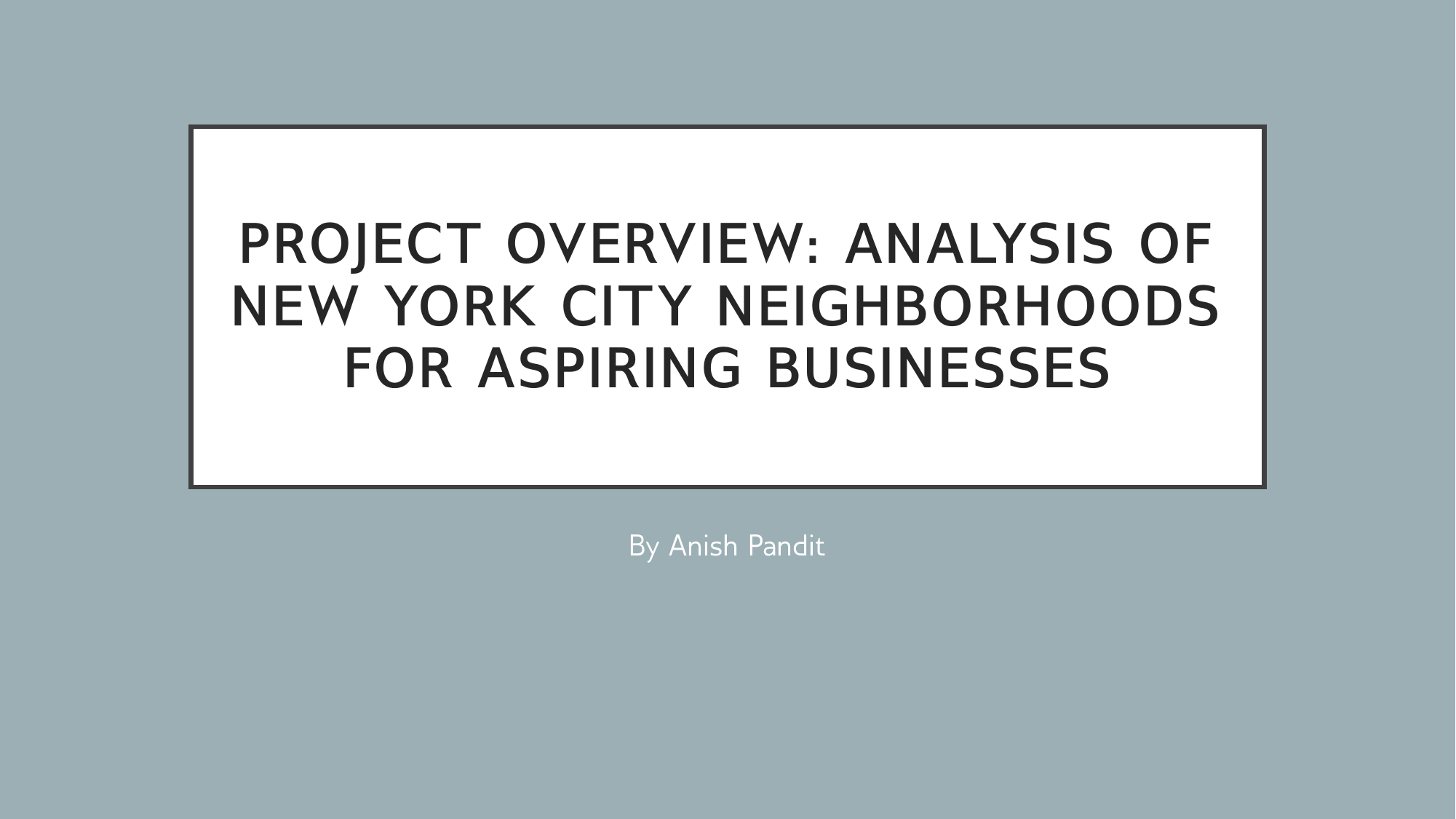

# Project Overview: Analysis of New York City Neighborhoods for Aspiring Businesses
By Anish Pandit